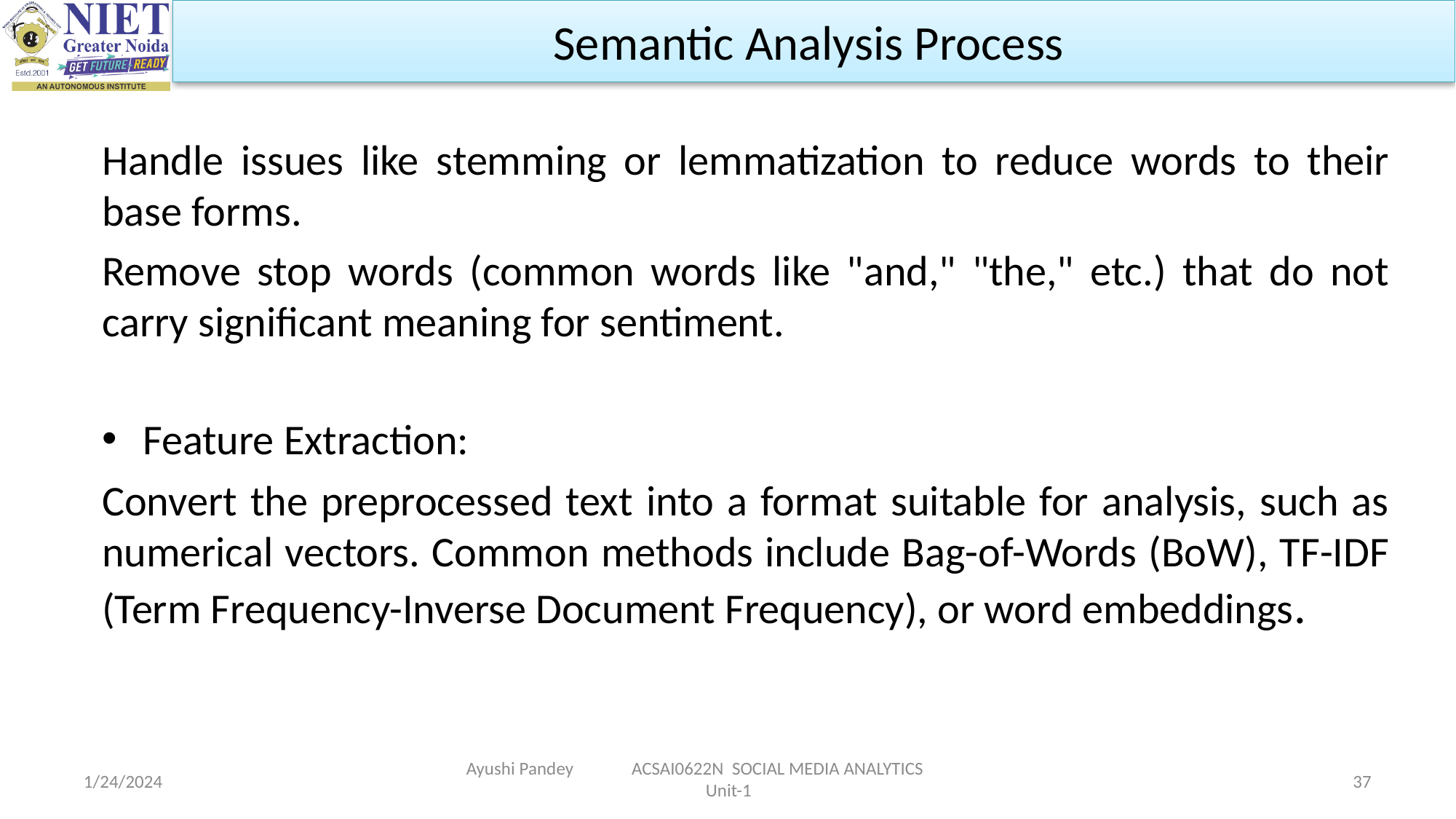

Semantic Analysis Process
Handle issues like stemming or lemmatization to reduce words to their base forms.
Remove stop words (common words like "and," "the," etc.) that do not carry significant meaning for sentiment.

Feature Extraction:
Convert the preprocessed text into a format suitable for analysis, such as numerical vectors. Common methods include Bag-of-Words (BoW), TF-IDF (Term Frequency-Inverse Document Frequency), or word embeddings.
Ayushi Pandey              ACSAI0622N  SOCIAL MEDIA ANALYTICS                 Unit-1
1/24/2024
37